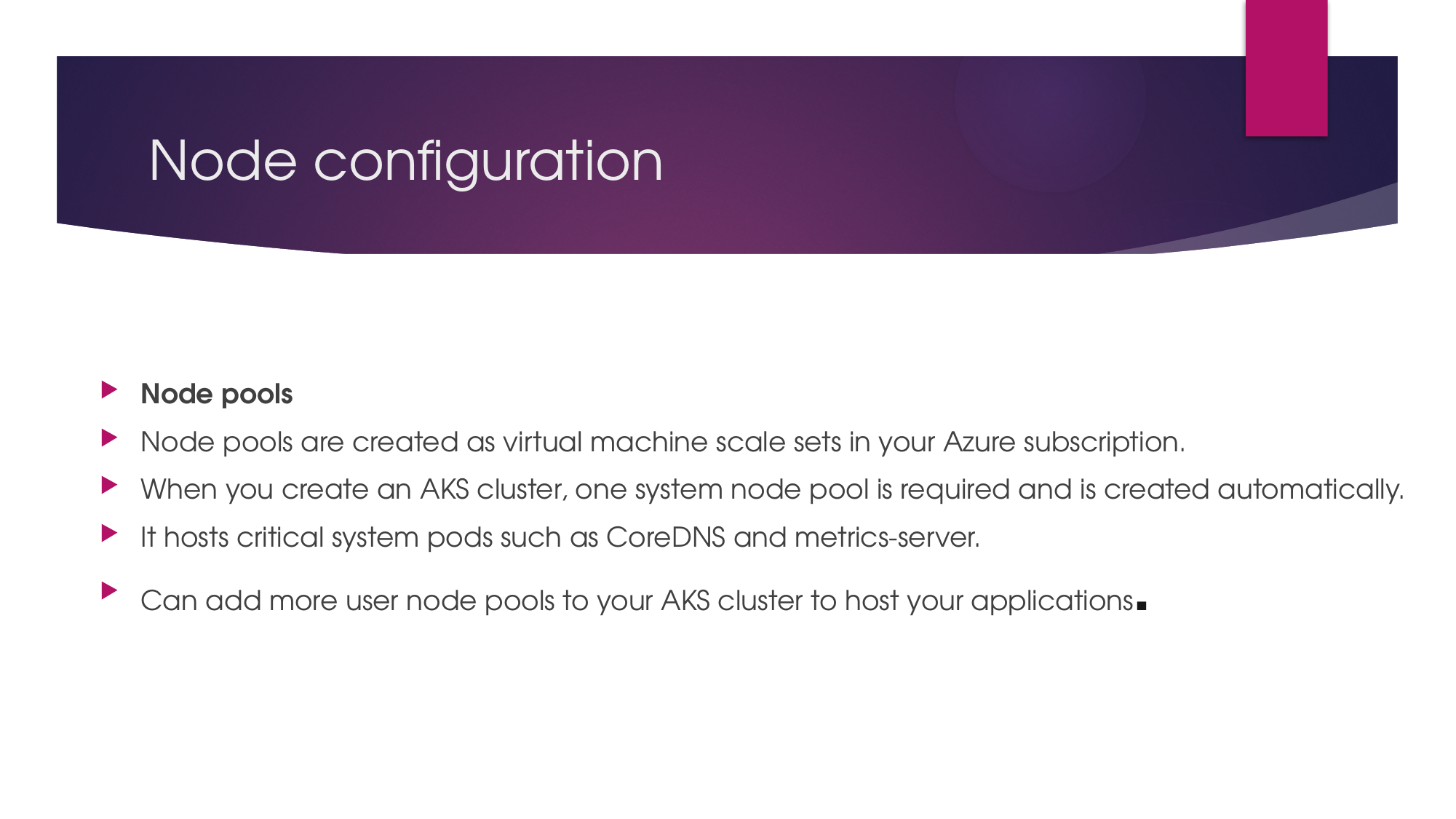

# Node configuration
Node pools
Node pools are created as virtual machine scale sets in your Azure subscription.
When you create an AKS cluster, one system node pool is required and is created automatically.
It hosts critical system pods such as CoreDNS and metrics-server.
Can add more user node pools to your AKS cluster to host your applications.